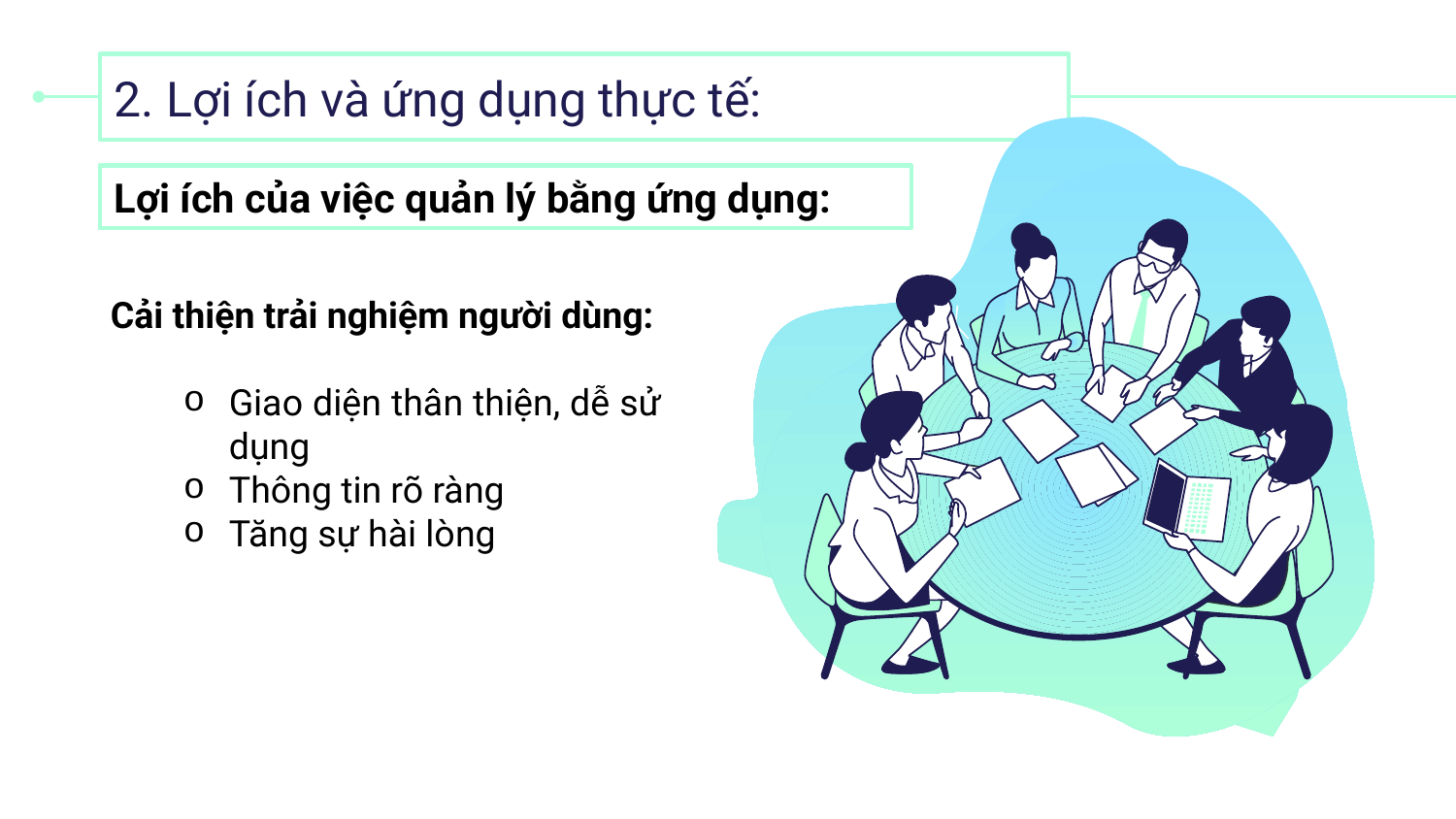

# 2. Lợi ích và ứng dụng thực tế:

Lợi ích của việc quản lý bằng ứng dụng:
Cải thiện trải nghiệm người dùng:

Giao diện thân thiện, dễ sử dụng
Thông tin rõ ràng
Tăng sự hài lòng